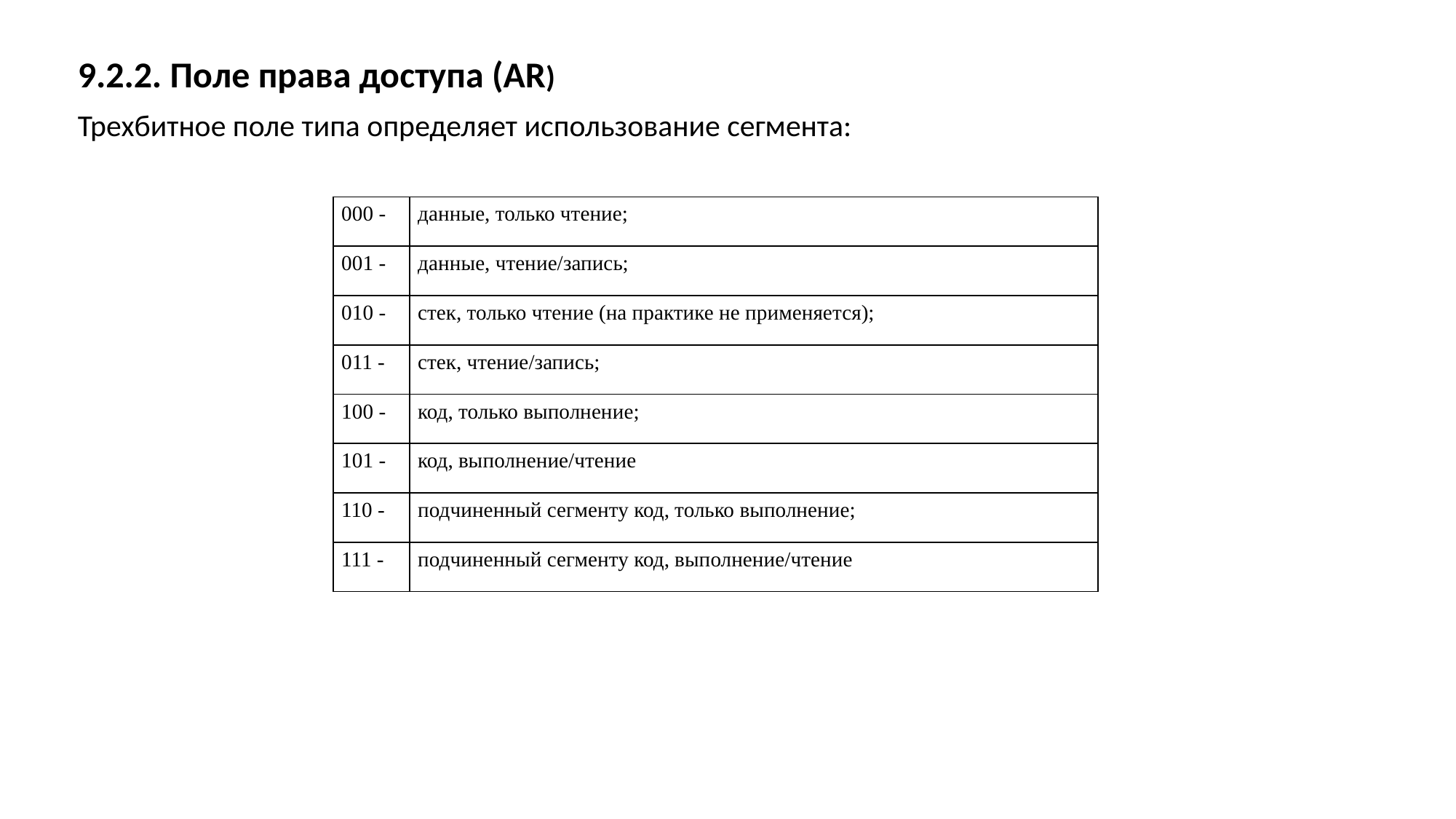

9.2.2. Поле права доступа (AR)
Трехбитное поле типа определяет использование сегмента:

| 000 - | данные, только чтение; |
| --- | --- |
| 001 - | данные, чтение/запись; |
| 010 - | стек, только чтение (на практике не применяется); |
| 011 - | стек, чтение/запись; |
| 100 - | код, только выполнение; |
| 101 - | код, выполнение/чтение |
| 110 - | подчиненный сегменту код, только выполнение; |
| 111 - | подчиненный сегменту код, выполнение/чтение |